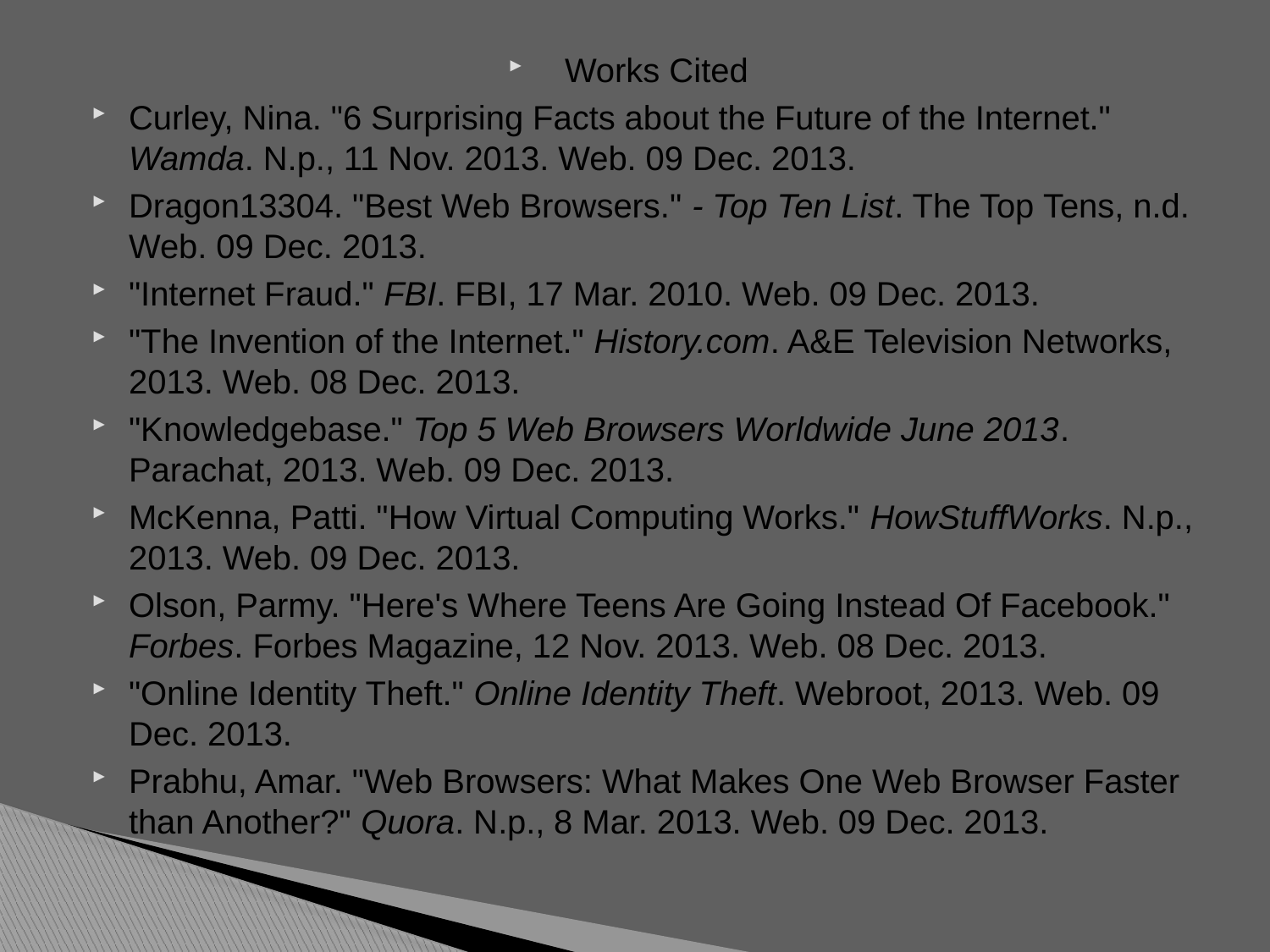

Works Cited
Curley, Nina. "6 Surprising Facts about the Future of the Internet." Wamda. N.p., 11 Nov. 2013. Web. 09 Dec. 2013.
Dragon13304. "Best Web Browsers." - Top Ten List. The Top Tens, n.d. Web. 09 Dec. 2013.
"Internet Fraud." FBI. FBI, 17 Mar. 2010. Web. 09 Dec. 2013.
"The Invention of the Internet." History.com. A&E Television Networks, 2013. Web. 08 Dec. 2013.
"Knowledgebase." Top 5 Web Browsers Worldwide June 2013. Parachat, 2013. Web. 09 Dec. 2013.
McKenna, Patti. "How Virtual Computing Works." HowStuffWorks. N.p., 2013. Web. 09 Dec. 2013.
Olson, Parmy. "Here's Where Teens Are Going Instead Of Facebook." Forbes. Forbes Magazine, 12 Nov. 2013. Web. 08 Dec. 2013.
"Online Identity Theft." Online Identity Theft. Webroot, 2013. Web. 09 Dec. 2013.
Prabhu, Amar. "Web Browsers: What Makes One Web Browser Faster than Another?" Quora. N.p., 8 Mar. 2013. Web. 09 Dec. 2013.